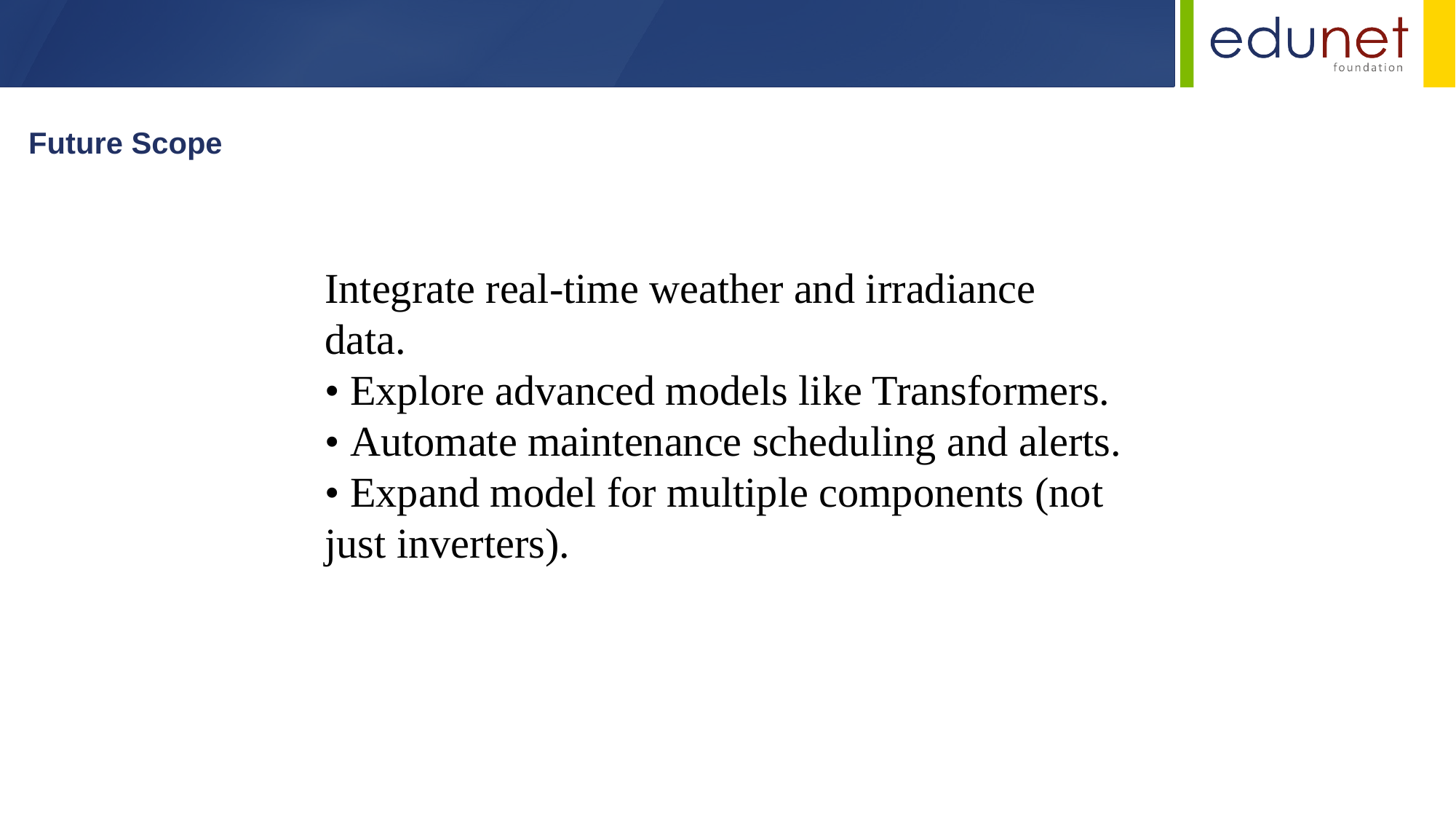

Future Scope
Integrate real-time weather and irradiance data.
• Explore advanced models like Transformers.
• Automate maintenance scheduling and alerts.
• Expand model for multiple components (not just inverters).